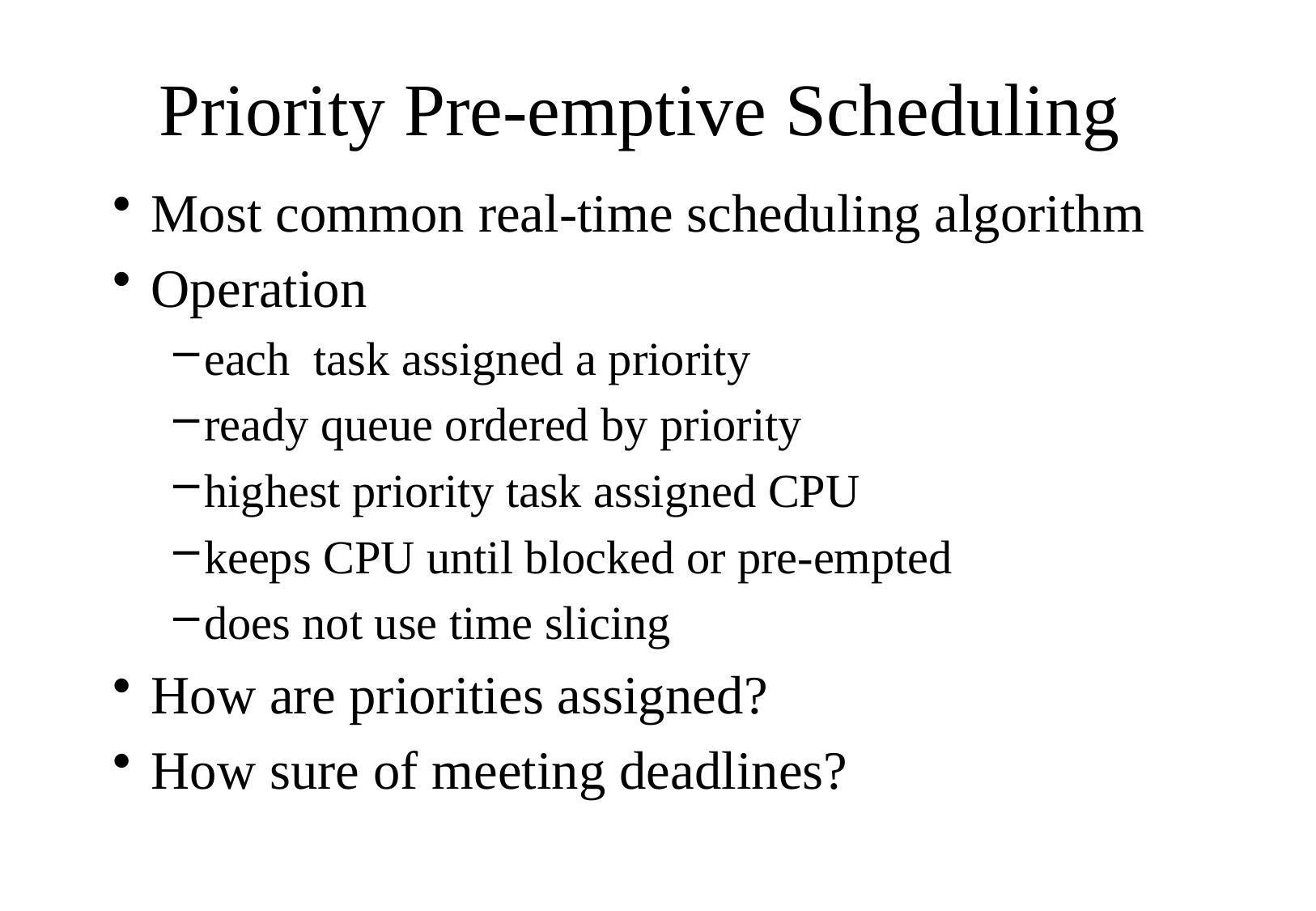

# Priority Pre-emptive Scheduling
Most common real-time scheduling algorithm
Operation
each  task assigned a priority
ready queue ordered by priority
highest priority task assigned CPU
keeps CPU until blocked or pre-empted
does not use time slicing
How are priorities assigned?
How sure of meeting deadlines?